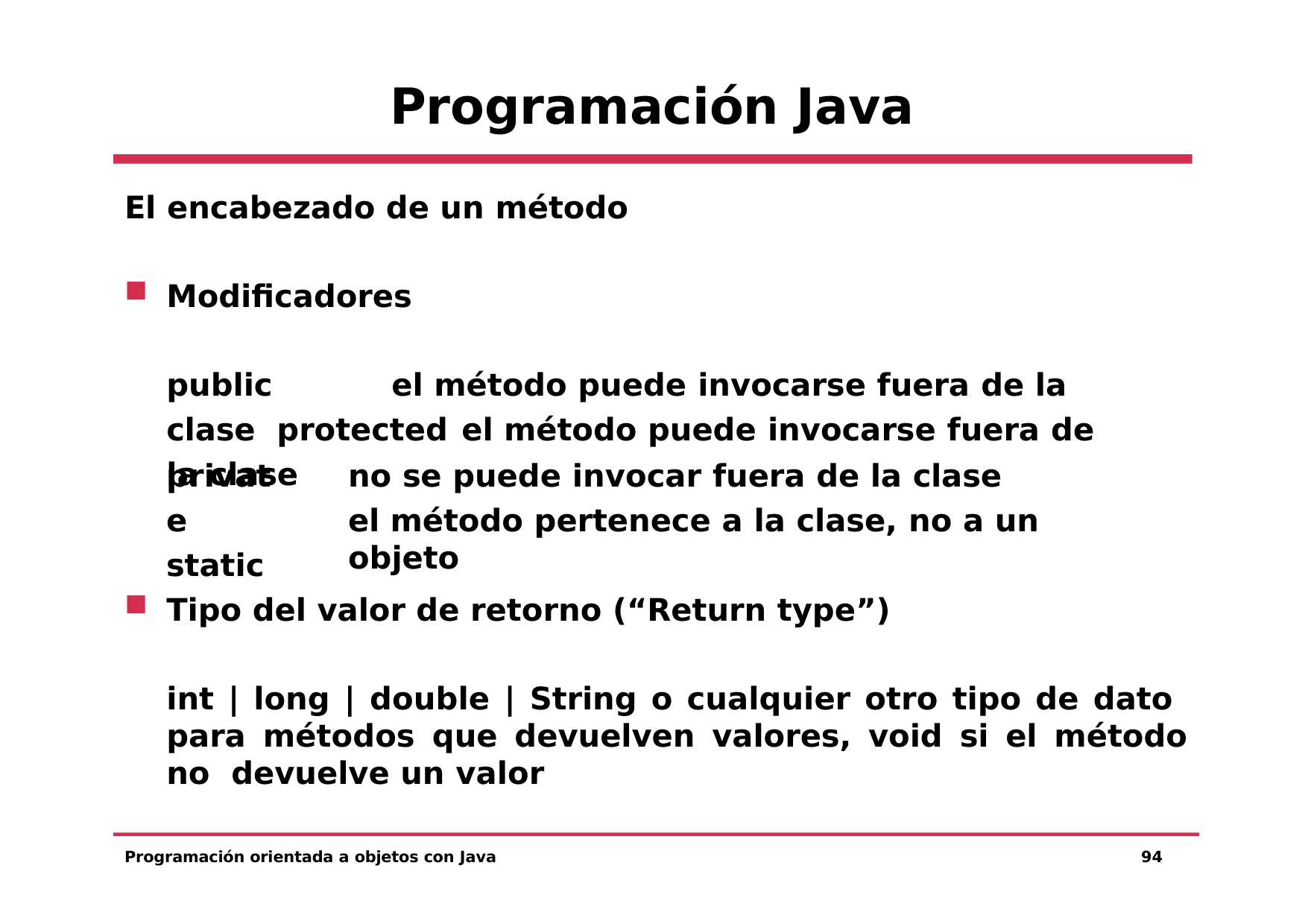

# Programación Java
El encabezado de un método

Modificadores

public	el método puede invocarse fuera de la clase  protected el método puede invocarse fuera de la clase
private  static
no se puede invocar fuera de la clase
el método pertenece a la clase, no a un objeto
Tipo del valor de retorno (“Return type”)

int | long | double | String o cualquier otro tipo de dato  para métodos que devuelven valores, void si el método no  devuelve un valor
Programación orientada a objetos con Java
94